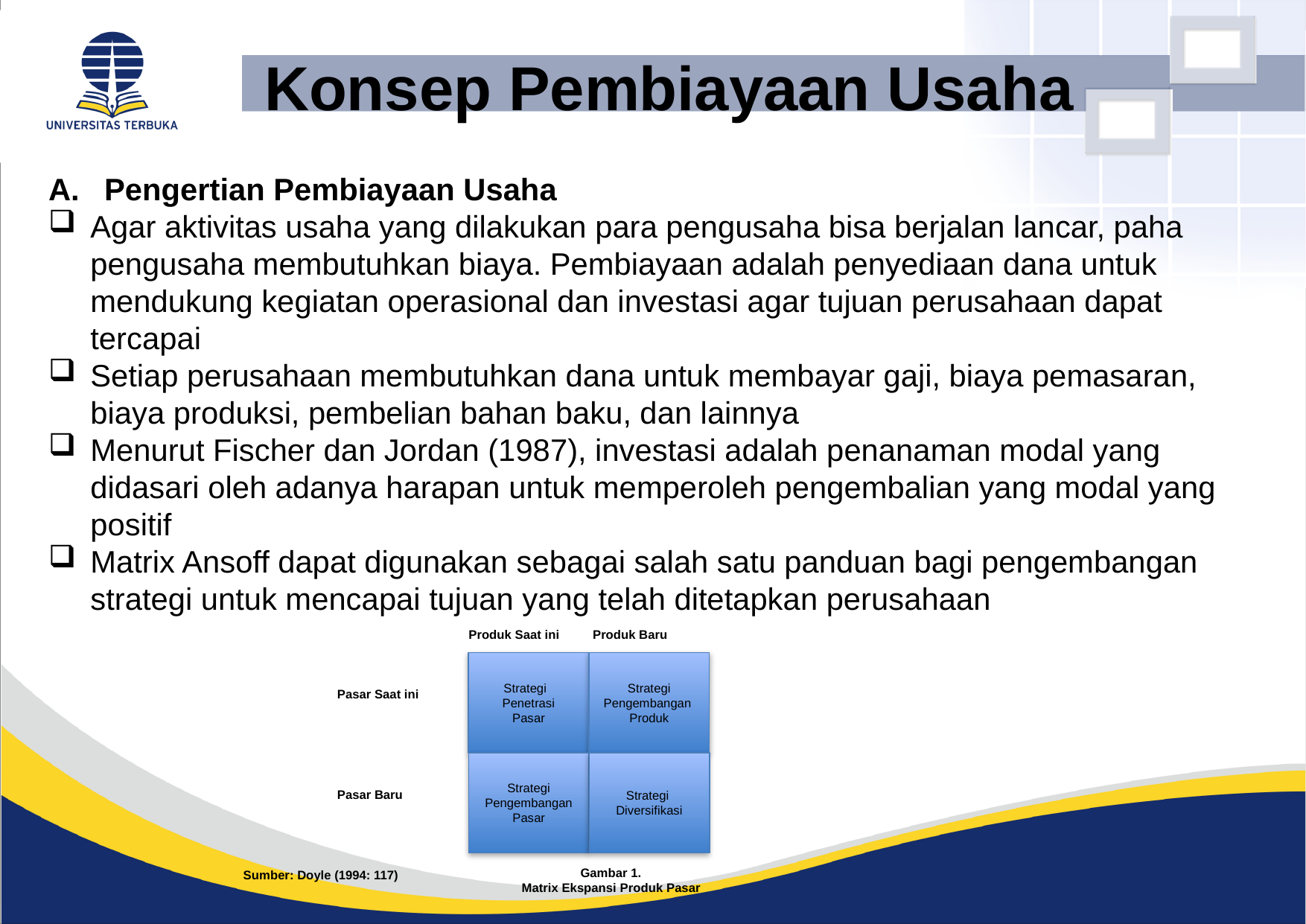

Konsep Pembiayaan Usaha
Pengertian Pembiayaan Usaha
Agar aktivitas usaha yang dilakukan para pengusaha bisa berjalan lancar, paha pengusaha membutuhkan biaya. Pembiayaan adalah penyediaan dana untuk mendukung kegiatan operasional dan investasi agar tujuan perusahaan dapat tercapai
Setiap perusahaan membutuhkan dana untuk membayar gaji, biaya pemasaran, biaya produksi, pembelian bahan baku, dan lainnya
Menurut Fischer dan Jordan (1987), investasi adalah penanaman modal yang didasari oleh adanya harapan untuk memperoleh pengembalian yang modal yang positif
Matrix Ansoff dapat digunakan sebagai salah satu panduan bagi pengembangan strategi untuk mencapai tujuan yang telah ditetapkan perusahaan
Produk Baru
Produk Saat ini
Strategi
Penetrasi
Pasar
Strategi
Pengembangan
Produk
Pasar Saat ini
Strategi
Pengembangan
Pasar
Strategi
Diversifikasi
Pasar Baru
Gambar 1.
Matrix Ekspansi Produk Pasar
Sumber: Doyle (1994: 117)